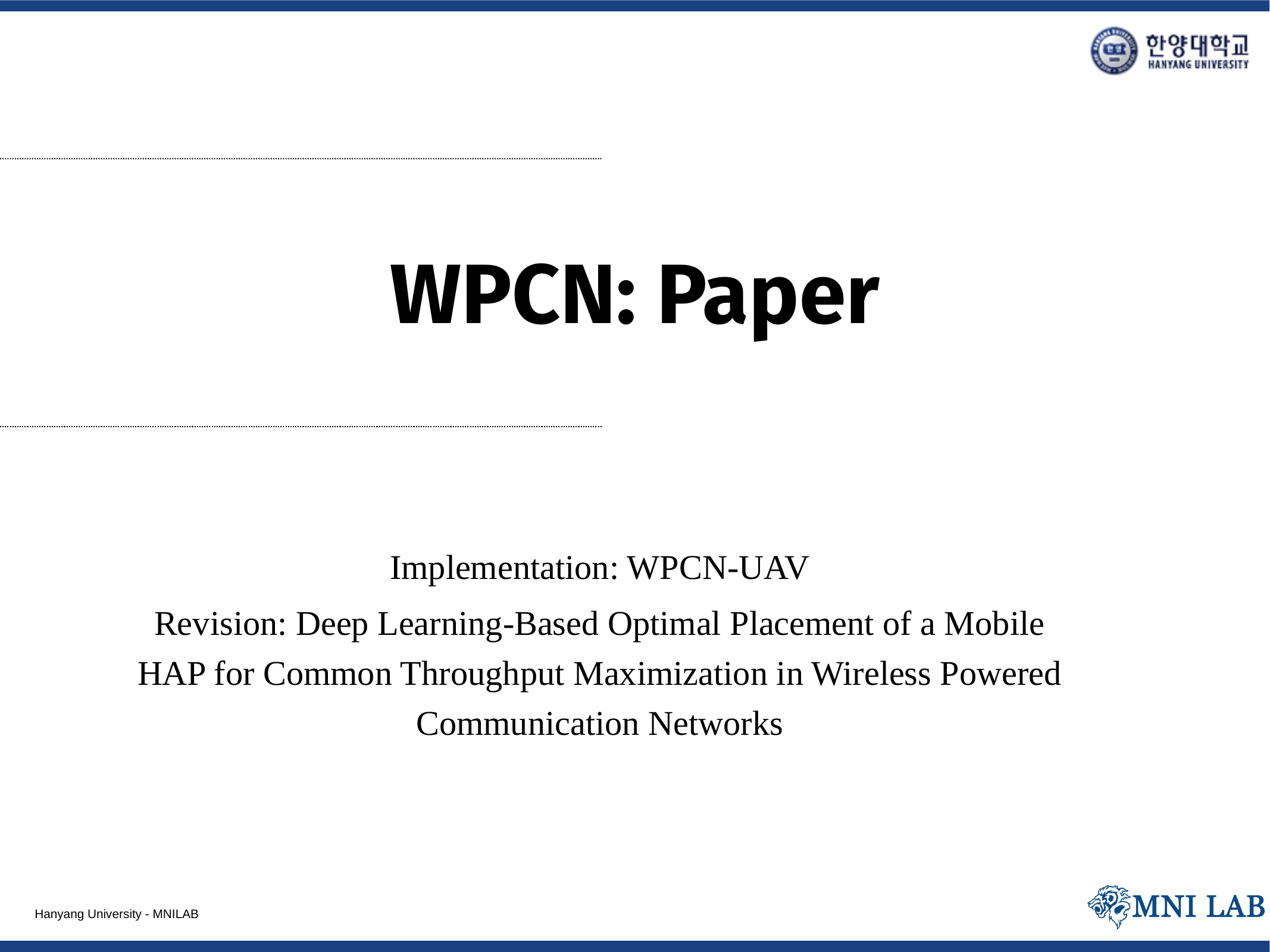

# WPCN: Paper
Implementation: WPCN-UAV
Revision: Deep Learning-Based Optimal Placement of a Mobile HAP for Common Throughput Maximization in Wireless Powered Communication Networks